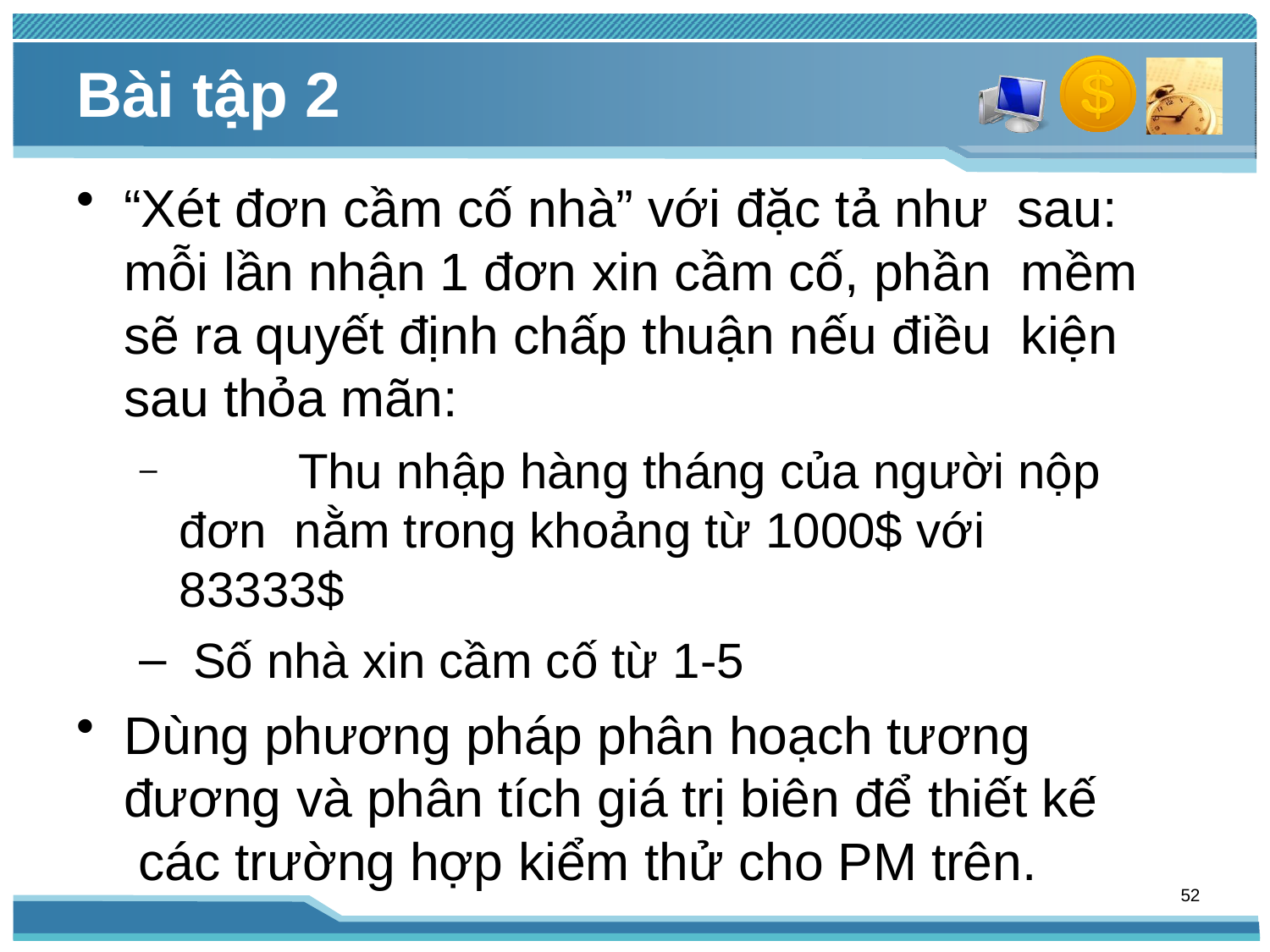

# Bài tập 2
“Xét đơn cầm cố nhà” với đặc tả như  sau: mỗi lần nhận 1 đơn xin cầm cố, phần  mềm sẽ ra quyết định chấp thuận nếu điều  kiện sau thỏa mãn:
	Thu nhập hàng tháng của người nộp đơn  nằm trong khoảng từ 1000$ với 83333$
Số nhà xin cầm cố từ 1-5
Dùng phương pháp phân hoạch tương  đương và phân tích giá trị biên để thiết kế  các trường hợp kiểm thử cho PM trên.
52